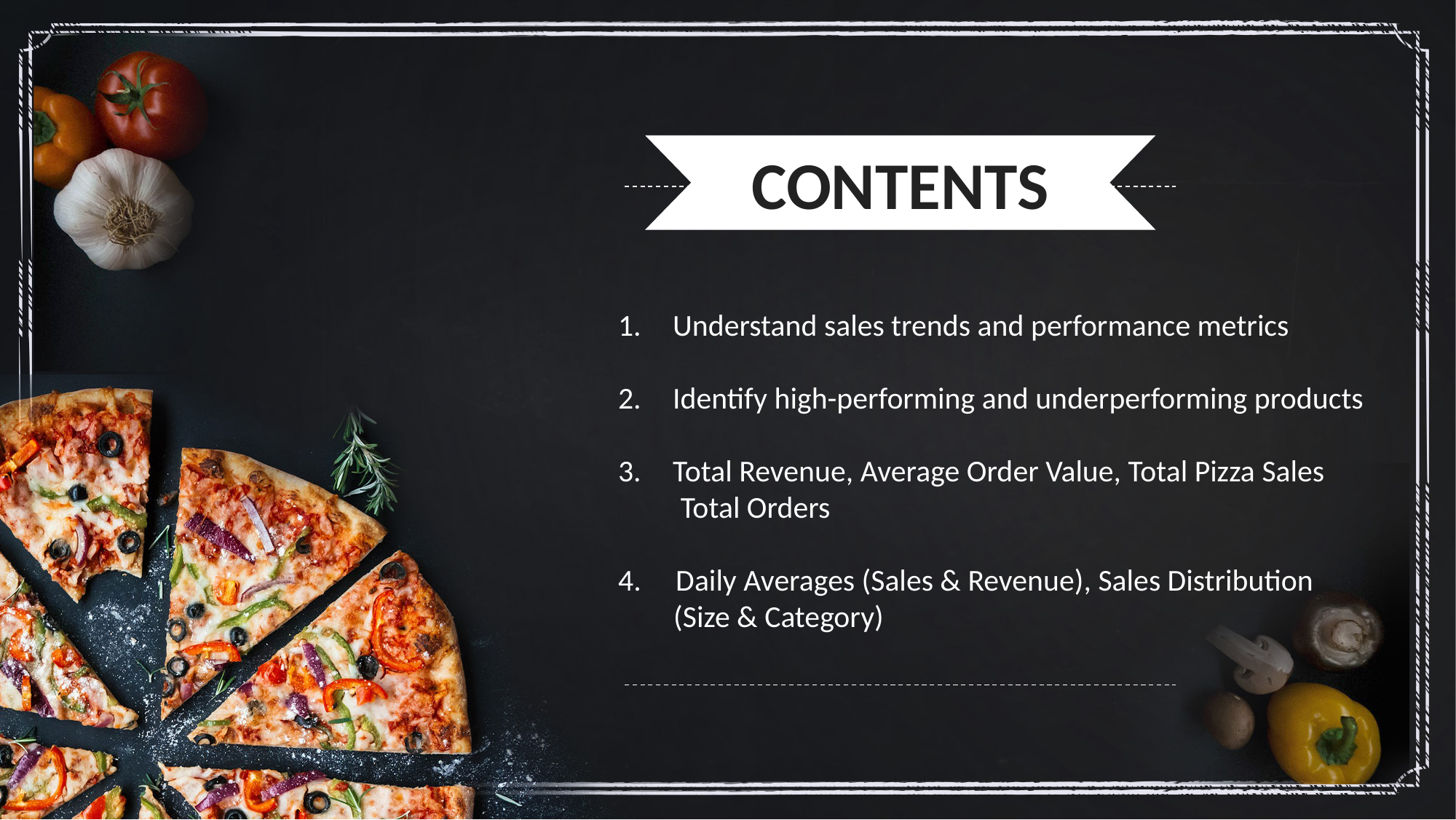

CONTENTS
Understand sales trends and performance metrics
Identify high-performing and underperforming products
Total Revenue, Average Order Value, Total Pizza Sales
         Total Orders

4.     Daily Averages (Sales & Revenue), Sales Distribution
        (Size & Category)